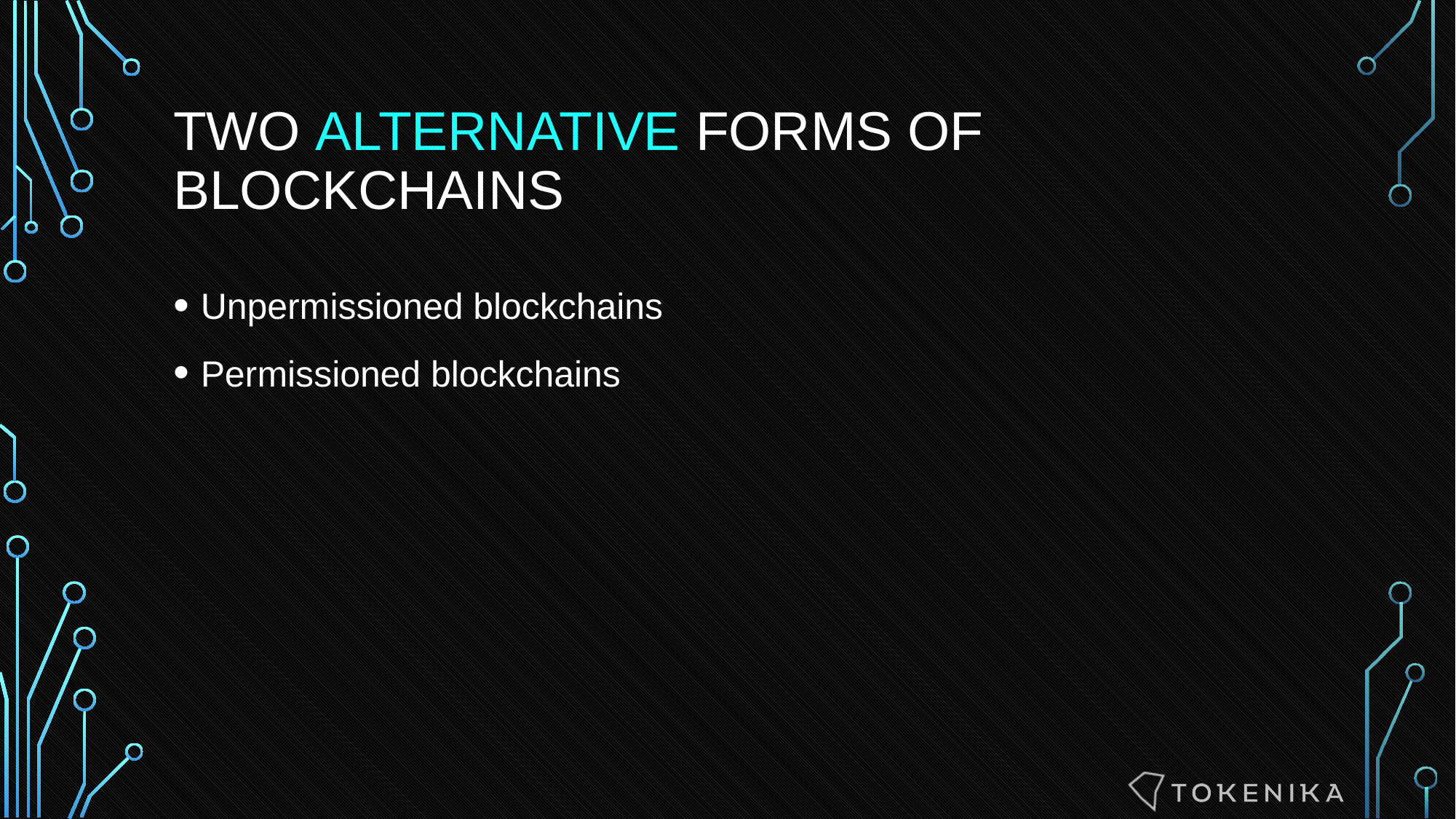

# TWO ALTERNATIVE FORMS OF BLOCKCHAINS
Unpermissioned blockchains
Permissioned blockchains